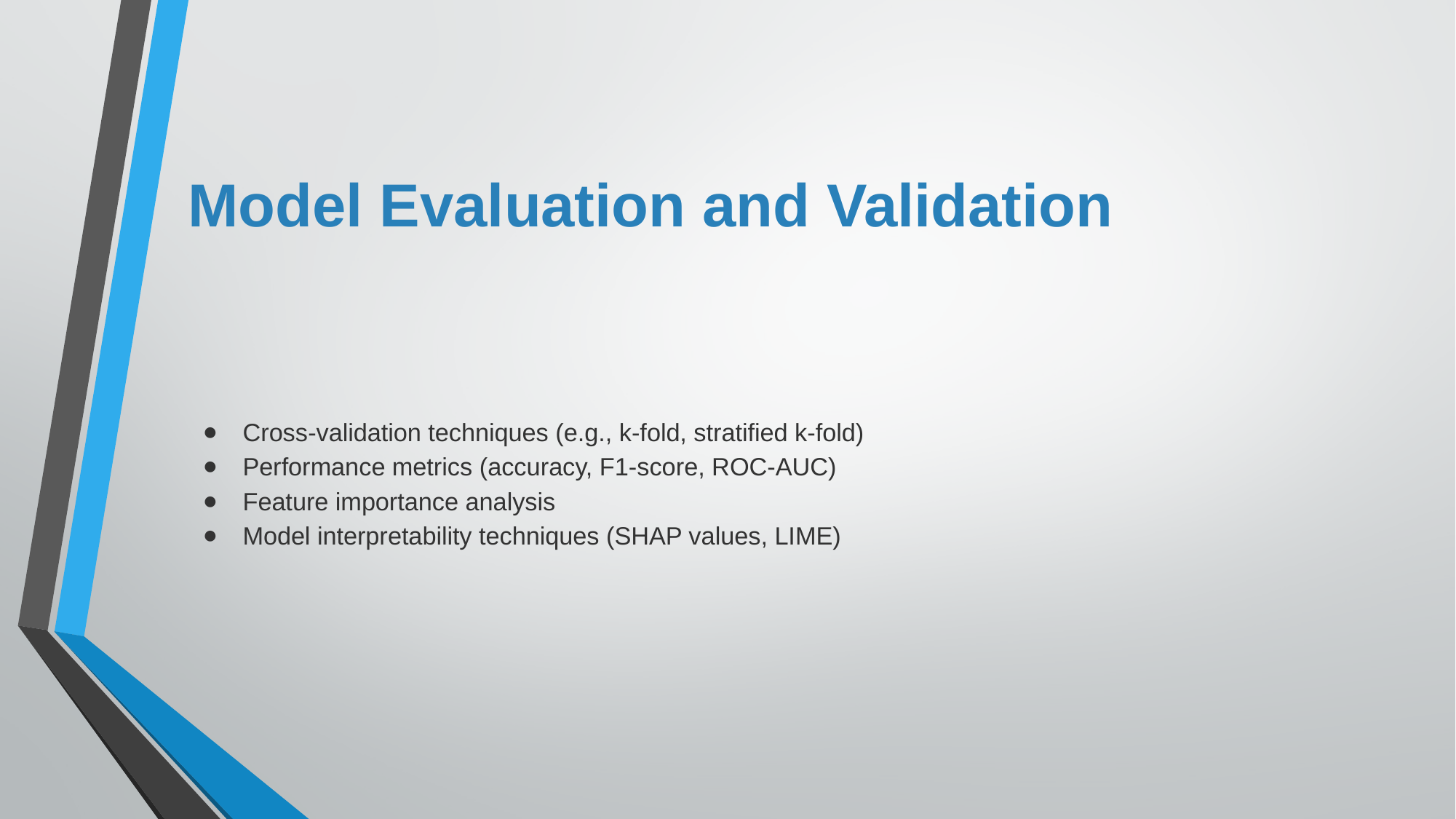

# Model Evaluation and Validation

Cross-validation techniques (e.g., k-fold, stratified k-fold)
Performance metrics (accuracy, F1-score, ROC-AUC)
Feature importance analysis
Model interpretability techniques (SHAP values, LIME)